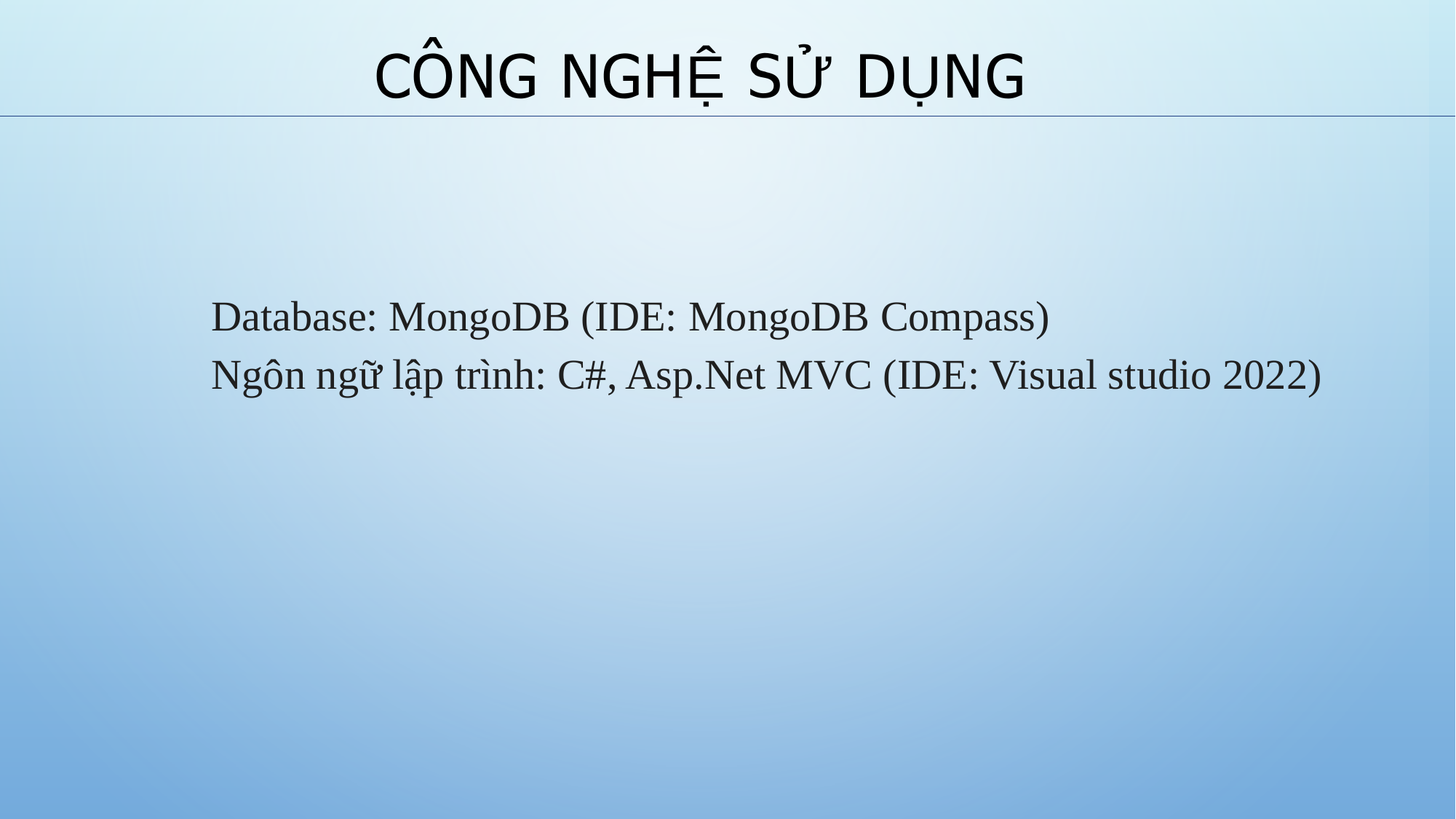

Công nghệ sử dụng
Database: MongoDB (IDE: MongoDB Compass)
Ngôn ngữ lập trình: C#, Asp.Net MVC (IDE: Visual studio 2022)